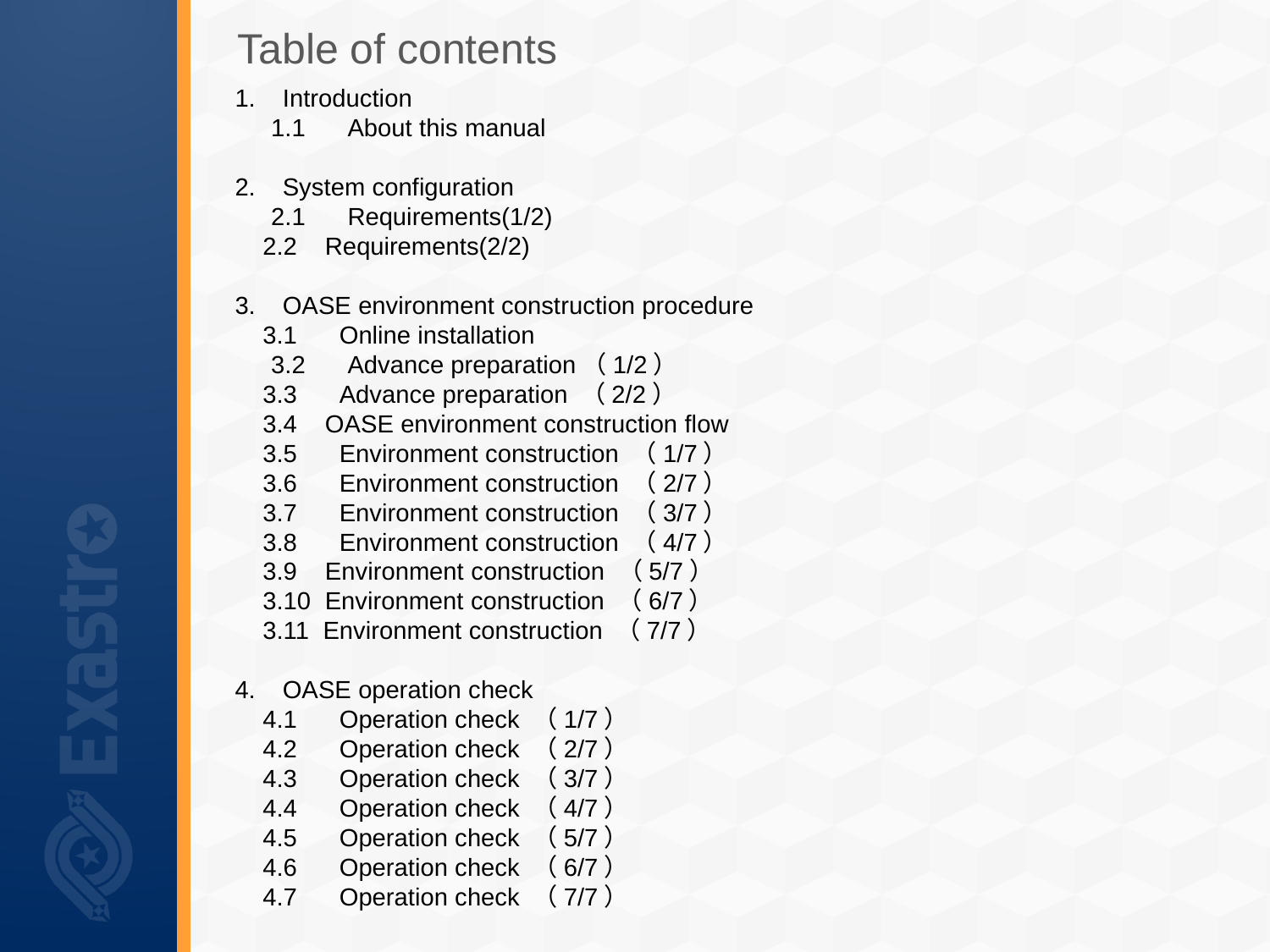

# Table of contents
Introduction
　 1.1　 About this manual

System configuration
　 2.1　 Requirements(1/2)
    2.2    Requirements(2/2)

OASE environment construction procedure
    3.1　 Online installation
　 3.2　 Advance preparation（1/2）
    3.3　 Advance preparation （2/2）
    3.4    OASE environment construction flow
    3.5　 Environment construction （1/7）
    3.6　 Environment construction （2/7）
    3.7　 Environment construction （3/7）
    3.8　 Environment construction （4/7）
    3.9    Environment construction （5/7）
    3.10  Environment construction （6/7）
    3.11  Environment construction （7/7）

OASE operation check
    4.1　 Operation check （1/7）
    4.2　 Operation check （2/7）
    4.3　 Operation check （3/7）
    4.4　 Operation check （4/7）
    4.5　 Operation check （5/7）
    4.6　 Operation check （6/7）
    4.7　 Operation check （7/7）